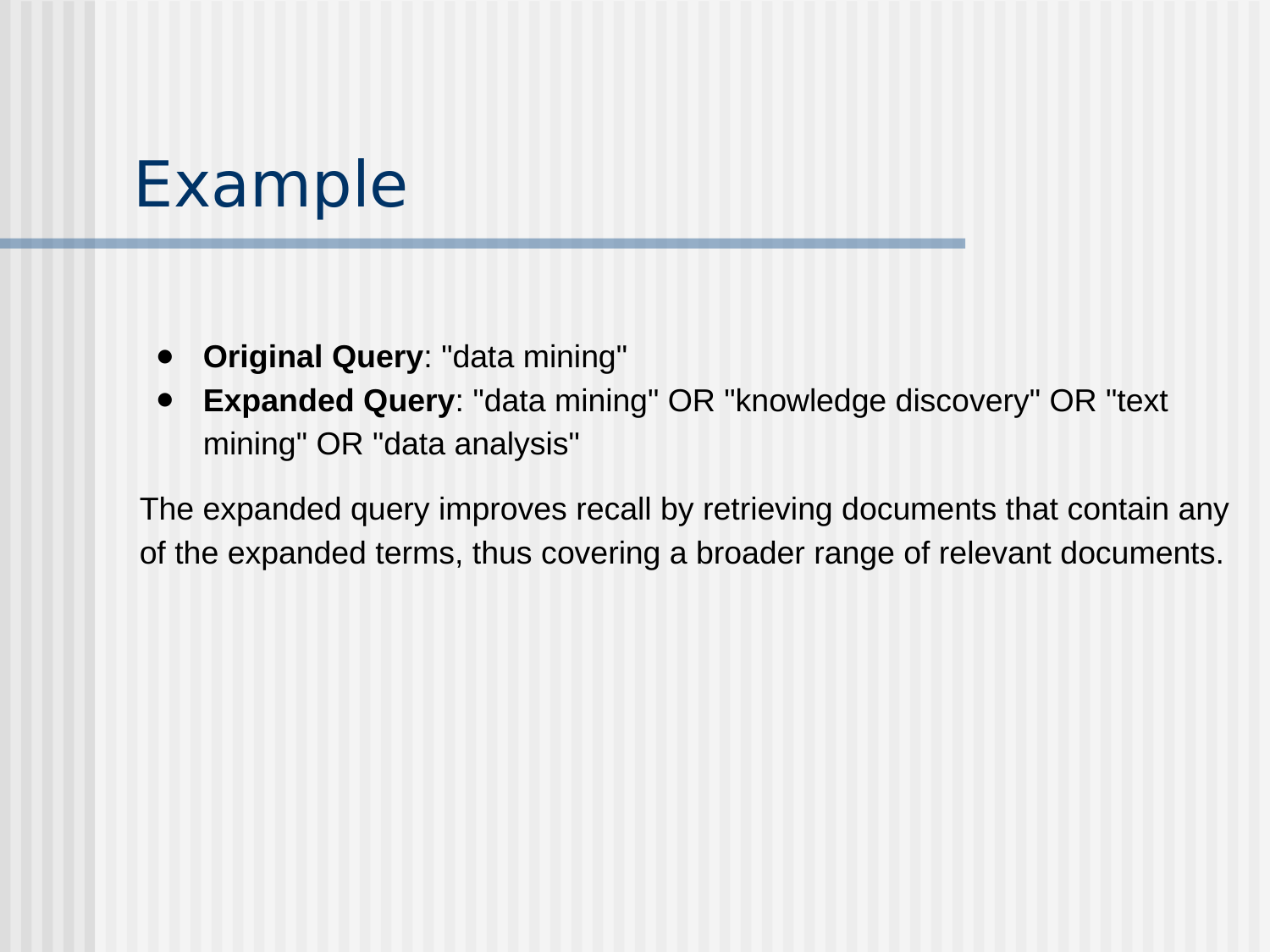

# Example

Original Query: "data mining"
Expanded Query: "data mining" OR "knowledge discovery" OR "text mining" OR "data analysis"
The expanded query improves recall by retrieving documents that contain any of the expanded terms, thus covering a broader range of relevant documents.